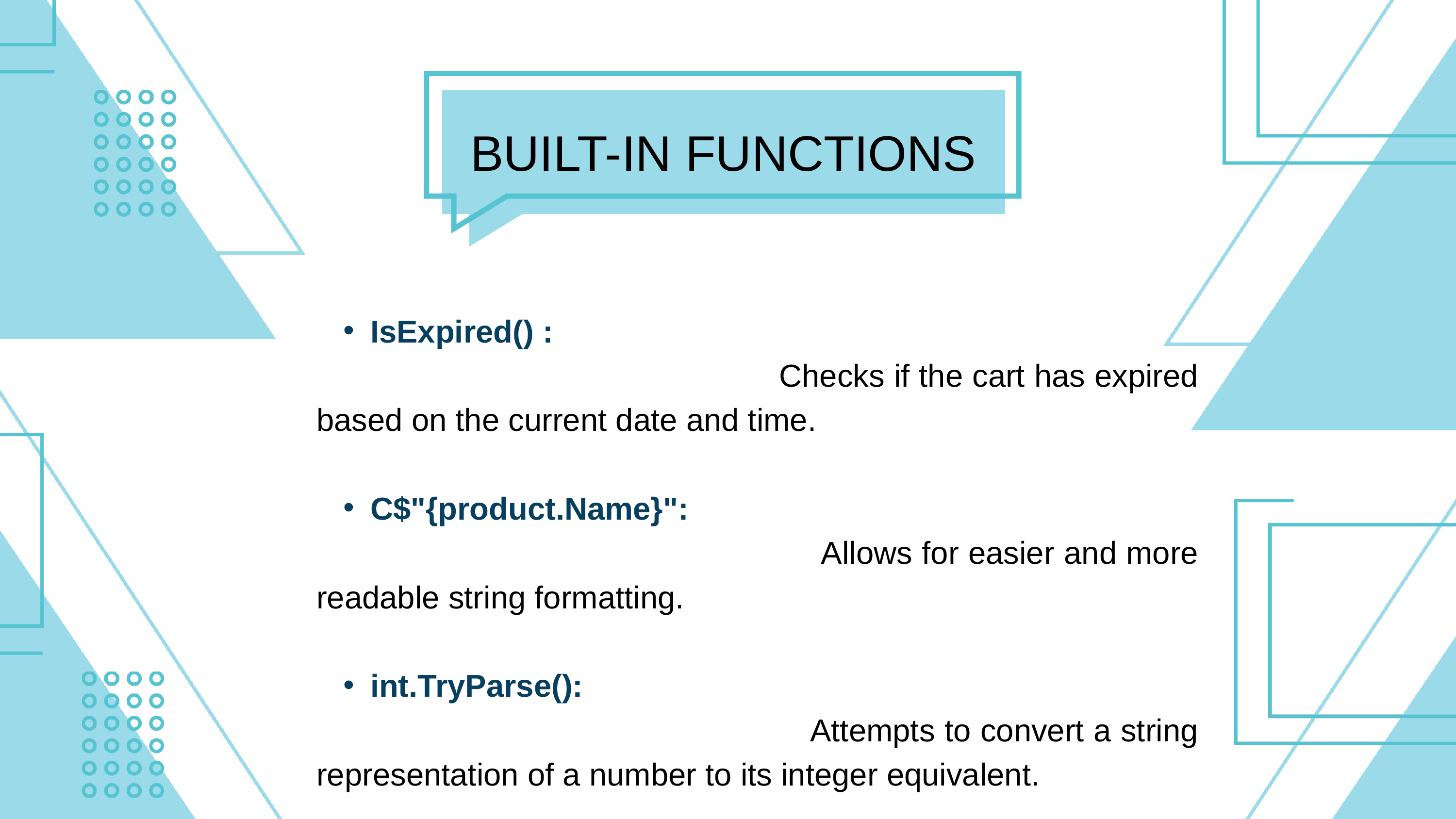

BUILT-IN FUNCTIONS

IsExpired() :
                                                  Checks if the cart has expired based on the current date and time.

C$"{product.Name}":
                                                     Allows for easier and more readable string formatting.

int.TryParse():
                                                    Attempts to convert a string representation of a number to its integer equivalent.